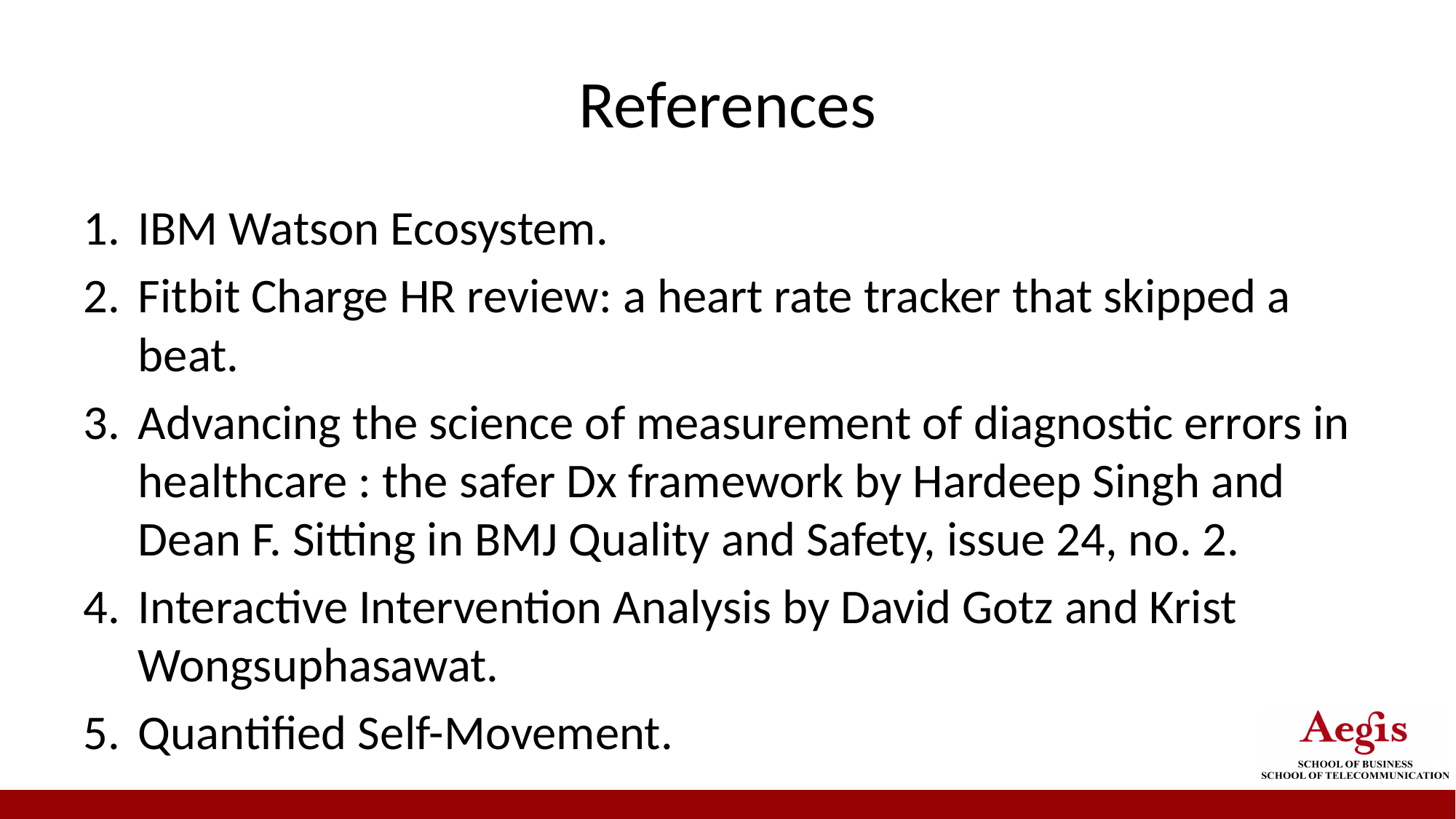

# References
IBM Watson Ecosystem.
Fitbit Charge HR review: a heart rate tracker that skipped a beat.
Advancing the science of measurement of diagnostic errors in healthcare : the safer Dx framework by Hardeep Singh and Dean F. Sitting in BMJ Quality and Safety, issue 24, no. 2.
Interactive Intervention Analysis by David Gotz and Krist Wongsuphasawat.
Quantified Self-Movement.